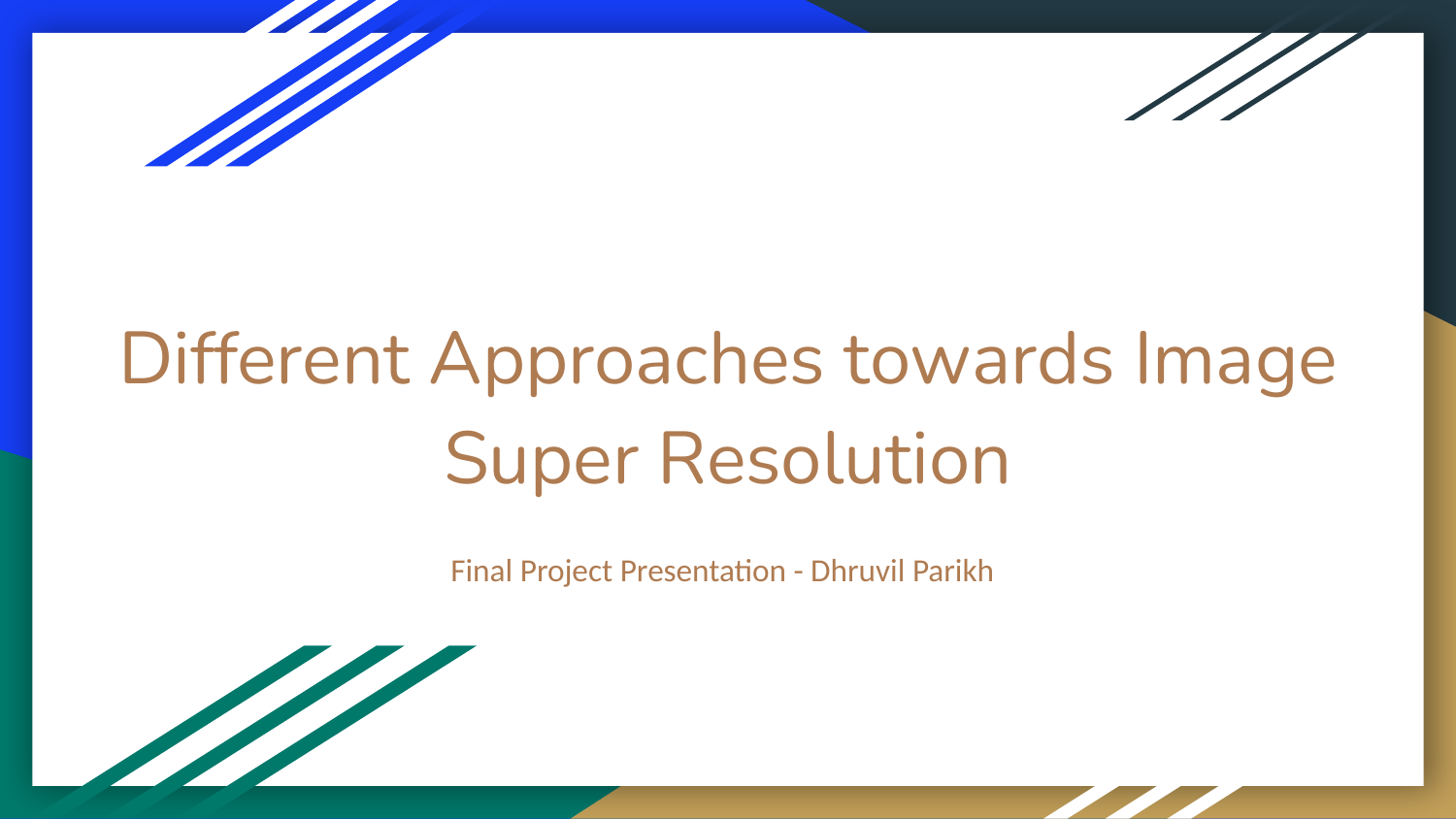

# Different Approaches towards Image Super Resolution
Final Project Presentation - Dhruvil Parikh